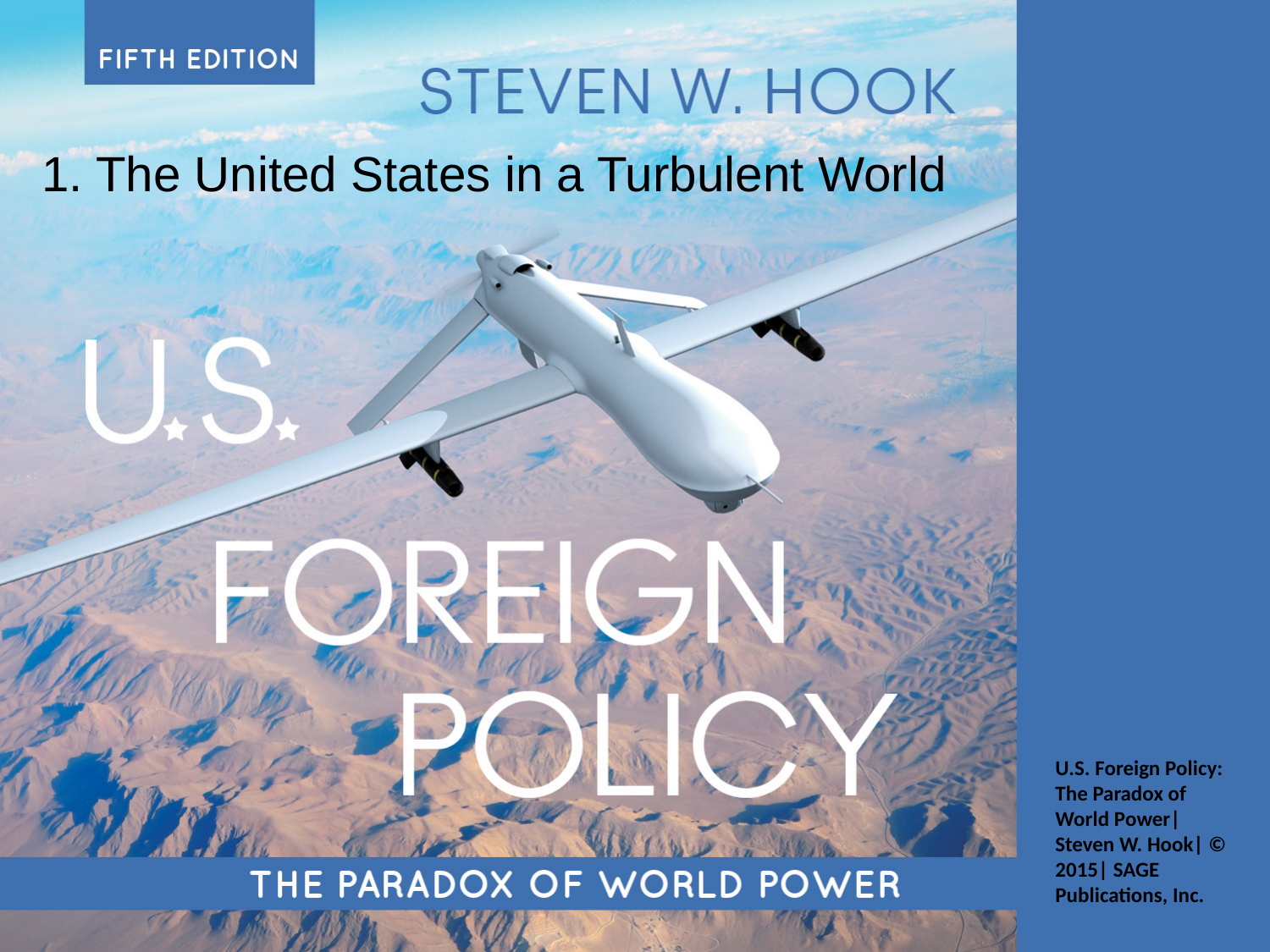

# 1. The United States in a Turbulent World
U.S. Foreign Policy: The Paradox of World Power| Steven W. Hook| © 2015| SAGE Publications, Inc.